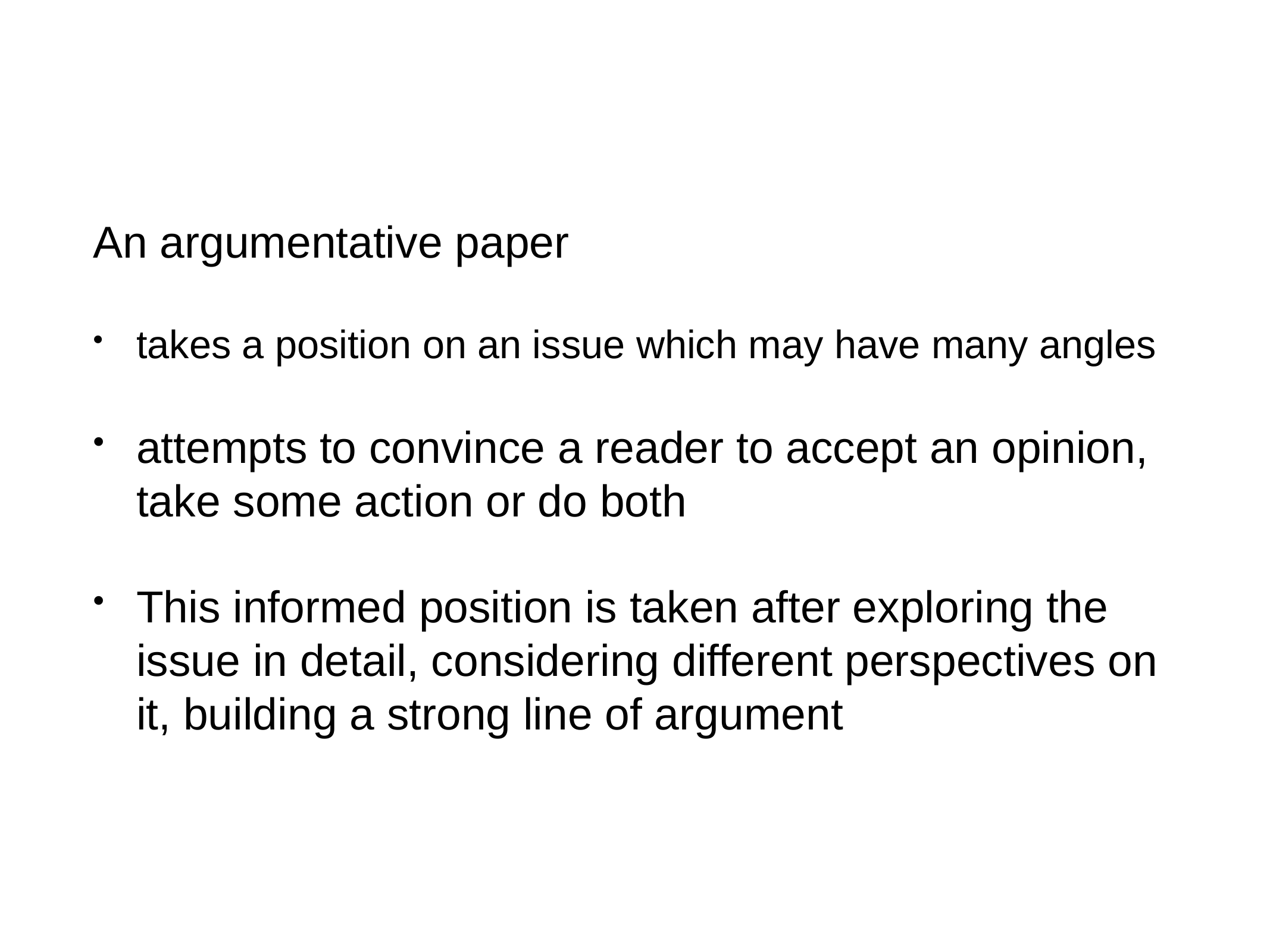

An argumentative paper
takes a position on an issue which may have many angles
attempts to convince a reader to accept an opinion, take some action or do both
This informed position is taken after exploring the issue in detail, considering different perspectives on it, building a strong line of argument